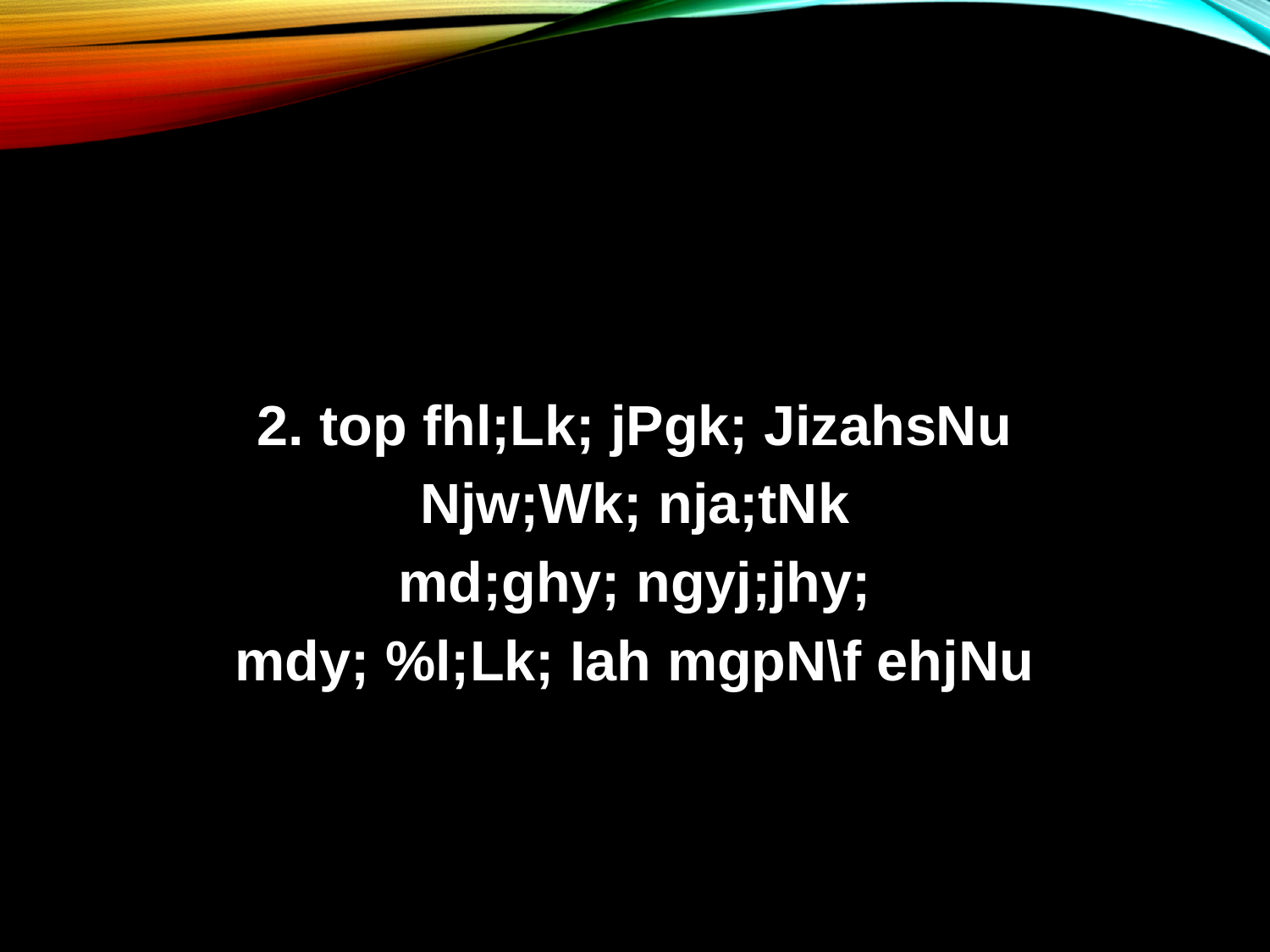

#

2. top fhl;Lk; jPgk; JizahsNu
Njw;Wk; nja;tNk
md;ghy; ngyj;jhy;
mdy; %l;Lk; Iah mgpN\f ehjNu